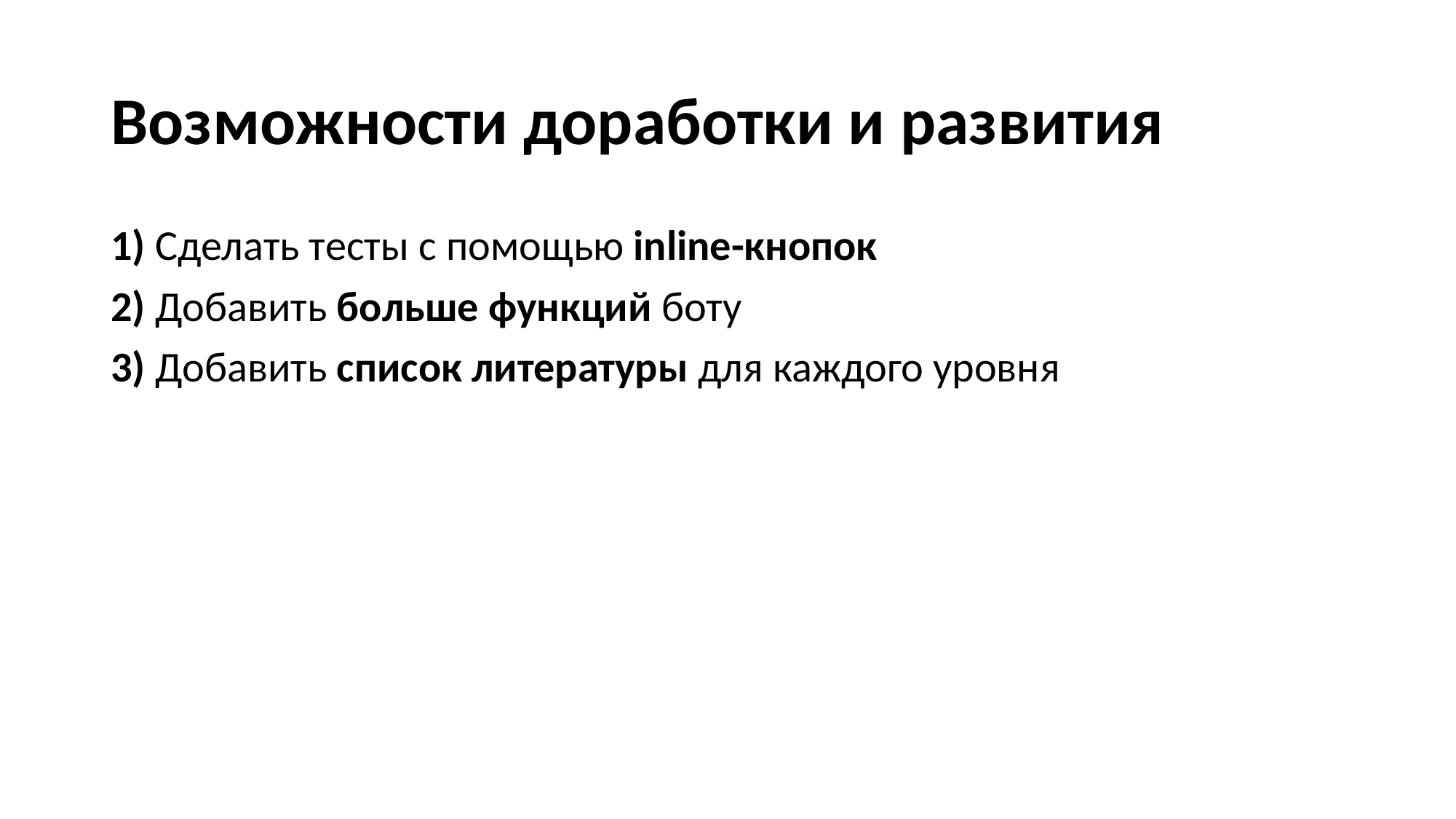

# Возможности доработки и развития
1) Сделать тесты с помощью inline-кнопок
2) Добавить больше функций боту
3) Добавить список литературы для каждого уровня